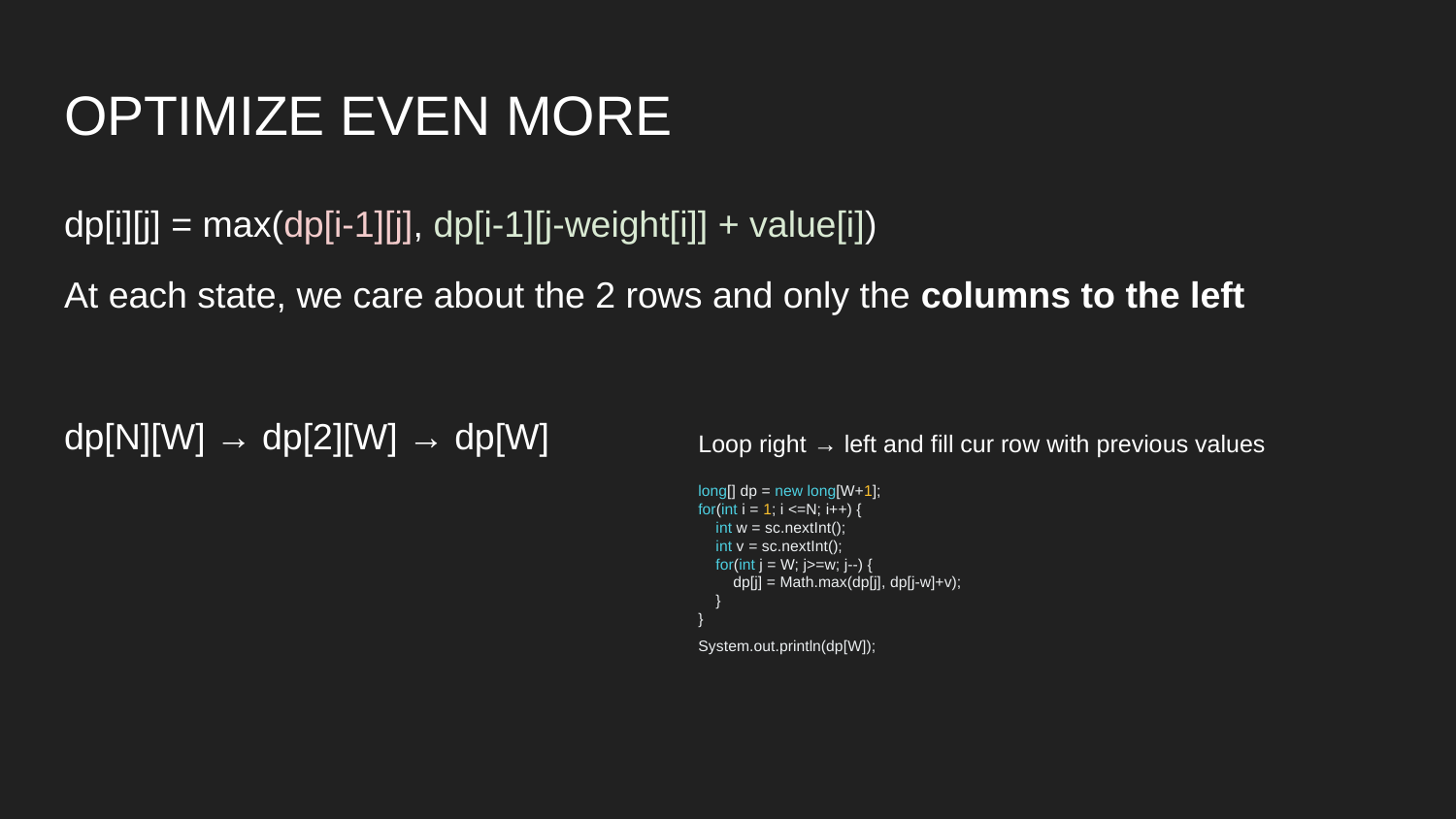

# OPTIMIZE EVEN MORE
dp[i][j] = max(dp[i-1][j], dp[i-1][j-weight[i]] + value[i])
At each state, we care about the 2 rows and only the columns to the left

dp[N][W] → dp[2][W] → dp[W]

Loop right → left and fill cur row with previous values
long[] dp = new long[W+1];
for(int i = 1; i <=N; i++) {
    int w = sc.nextInt();
    int v = sc.nextInt();
    for(int j = W; j>=w; j--) {
        dp[j] = Math.max(dp[j], dp[j-w]+v);
    }
}
System.out.println(dp[W]);